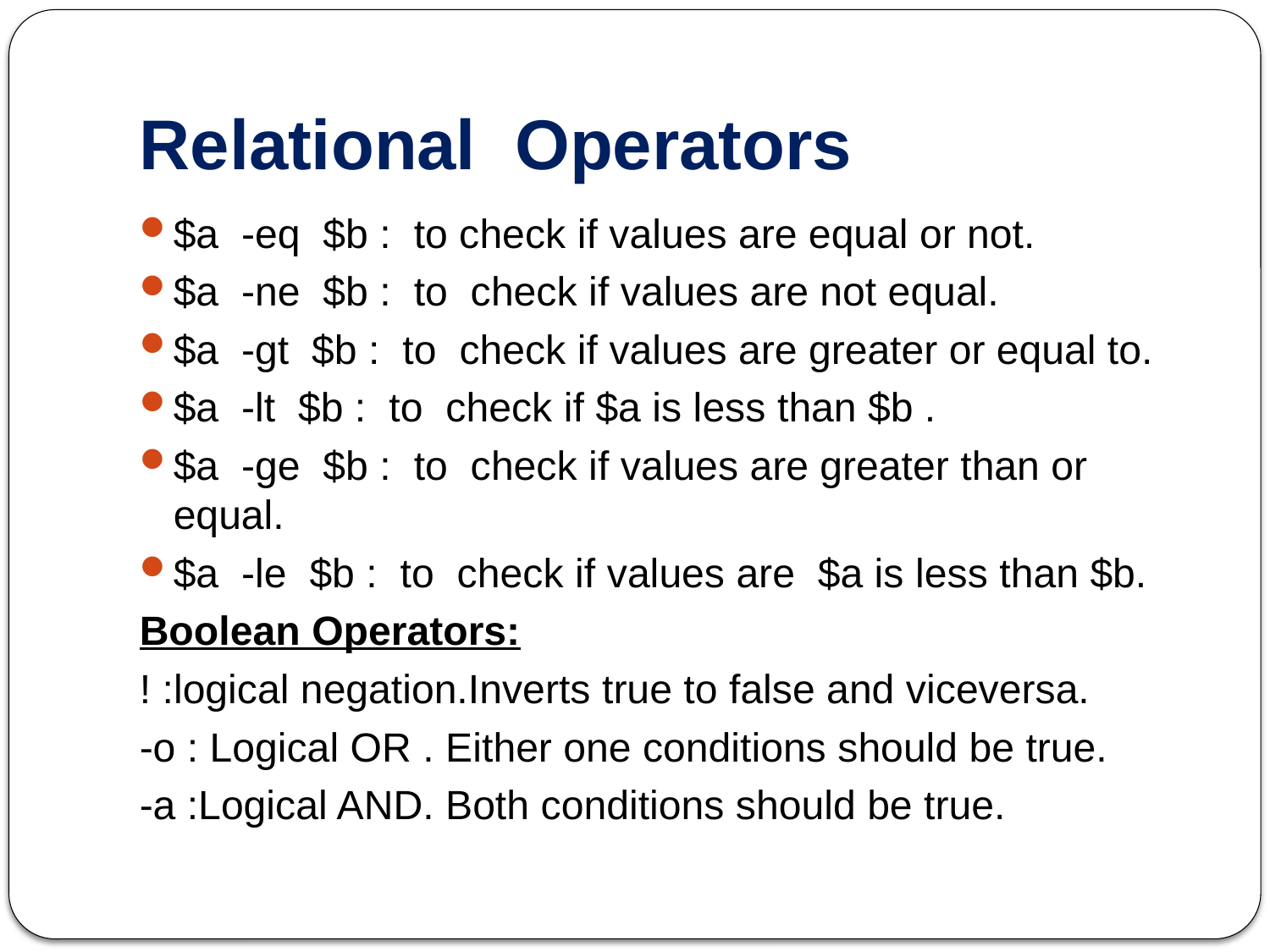

# Relational  Operators
$a  -eq  $b :  to check if values are equal or not.
$a  -ne  $b :  to  check if values are not equal.
$a  -gt  $b :  to  check if values are greater or equal to.
$a  -lt  $b :  to  check if $a is less than $b .
$a  -ge  $b :  to  check if values are greater than or equal.
$a  -le  $b :  to  check if values are  $a is less than $b.
Boolean Operators:
! :logical negation.Inverts true to false and viceversa.
-o : Logical OR . Either one conditions should be true.
-a :Logical AND. Both conditions should be true.